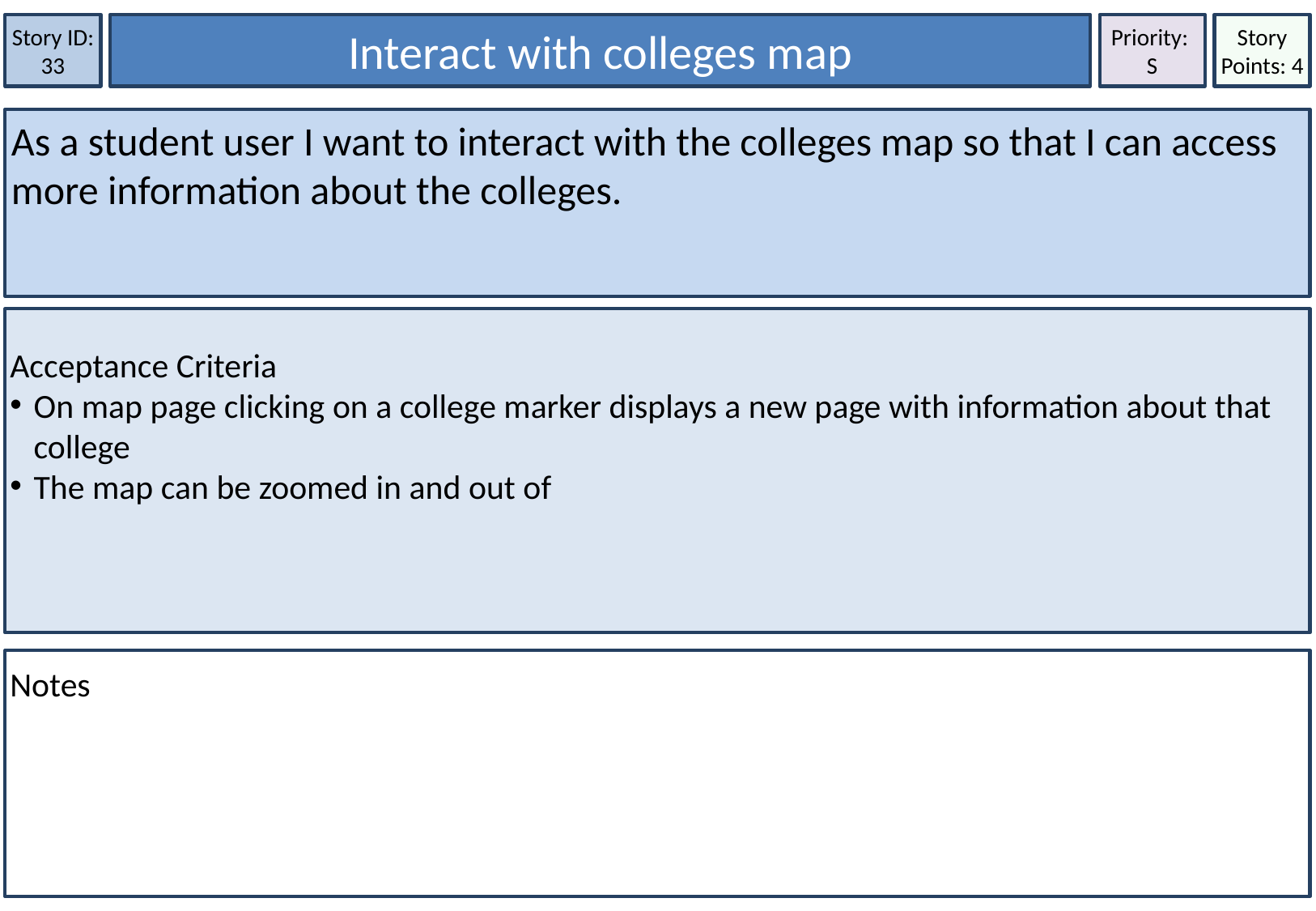

Story ID: 33

Interact with colleges map

Priority:
S

Story Points: 4

As a student user I want to interact with the colleges map so that I can access more information about the colleges.

Acceptance Criteria
On map page clicking on a college marker displays a new page with information about that college
The map can be zoomed in and out of

Notes